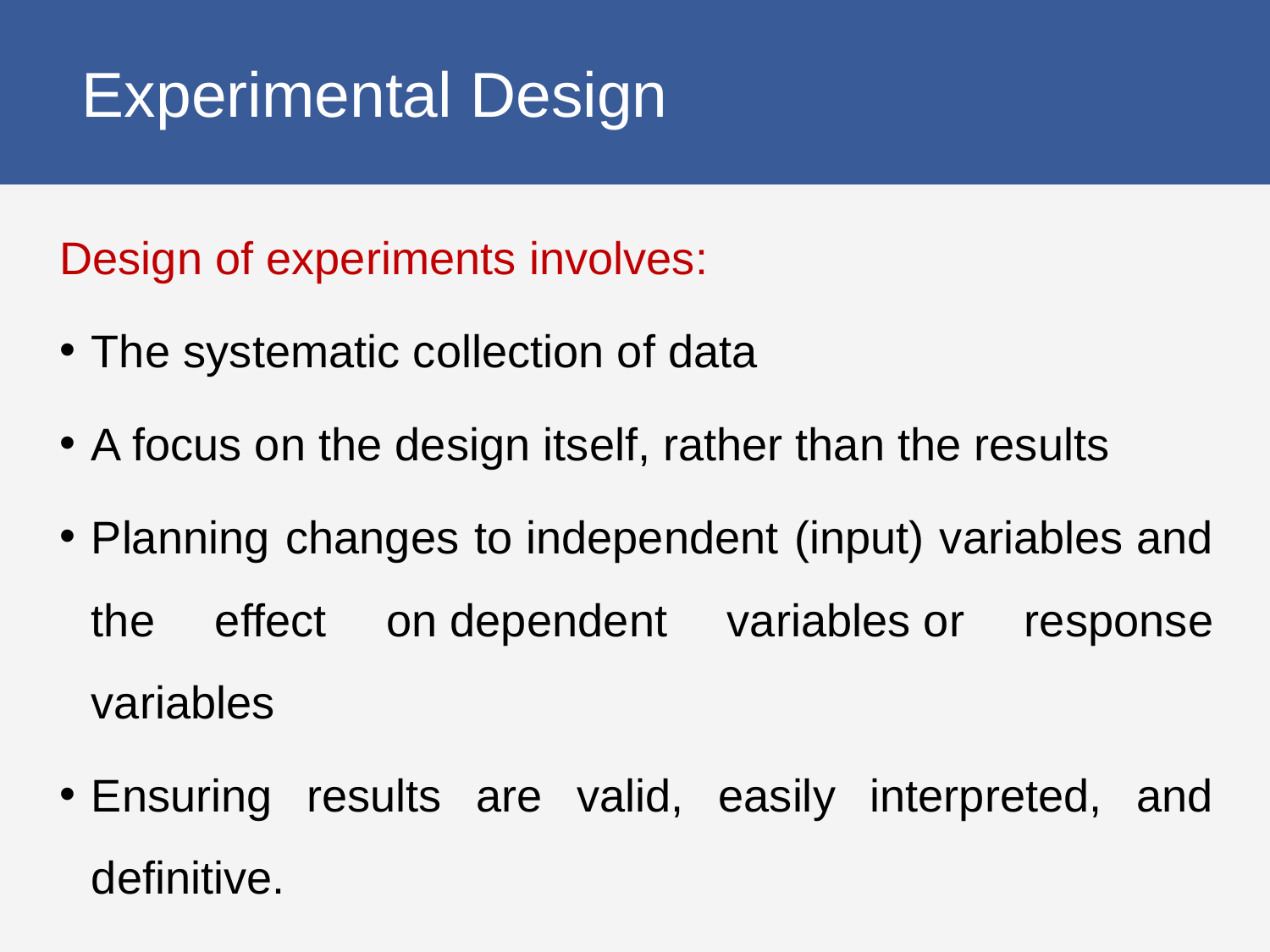

# Experimental Design
Design of experiments involves:
The systematic collection of data
A focus on the design itself, rather than the results
Planning changes to independent (input) variables and the effect on dependent variables or response variables
Ensuring results are valid, easily interpreted, and definitive.